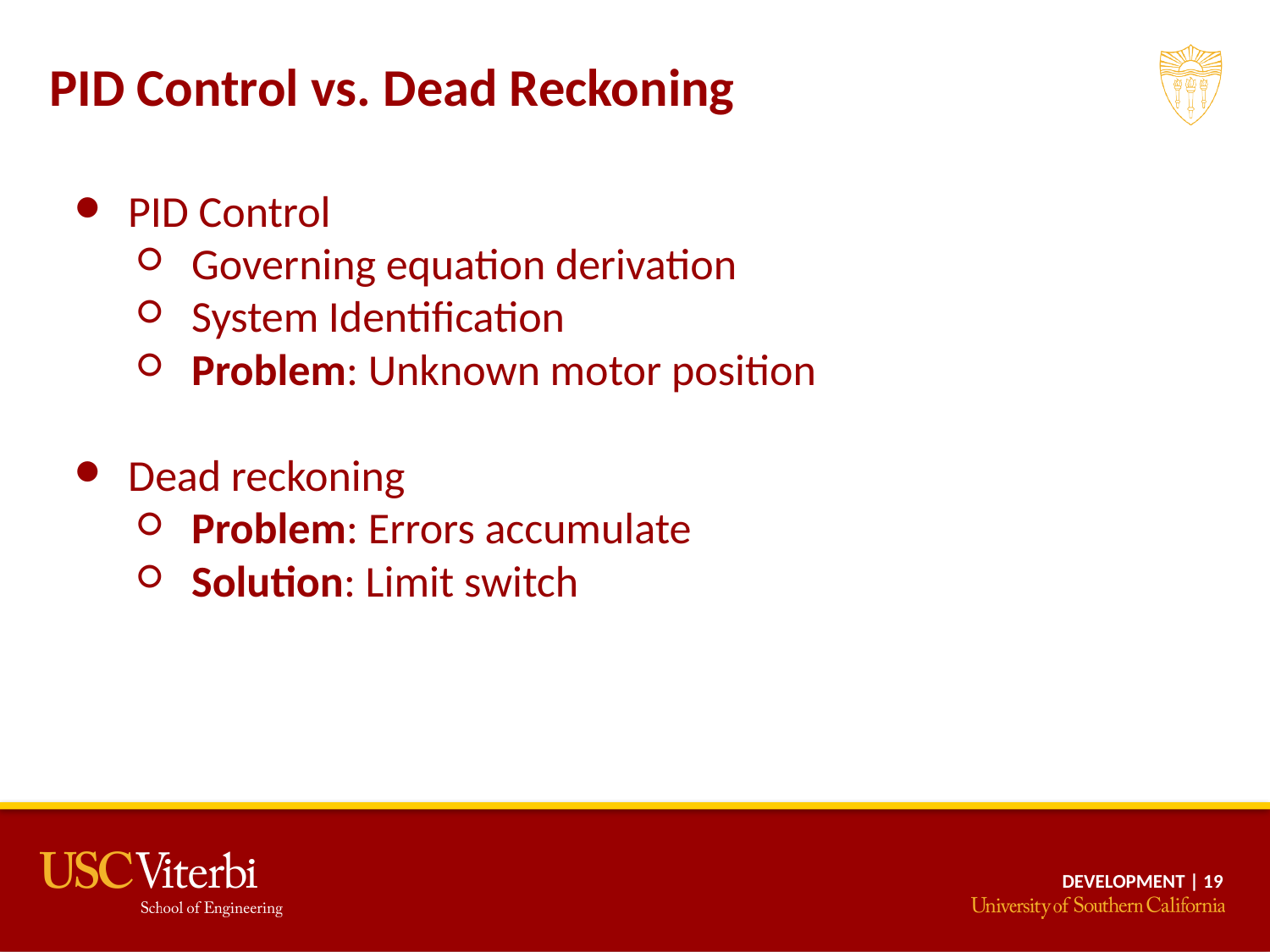

PID Control vs. Dead Reckoning
PID Control
Governing equation derivation
System Identification
Problem: Unknown motor position

Dead reckoning
Problem: Errors accumulate
Solution: Limit switch
DEVELOPMENT | 19